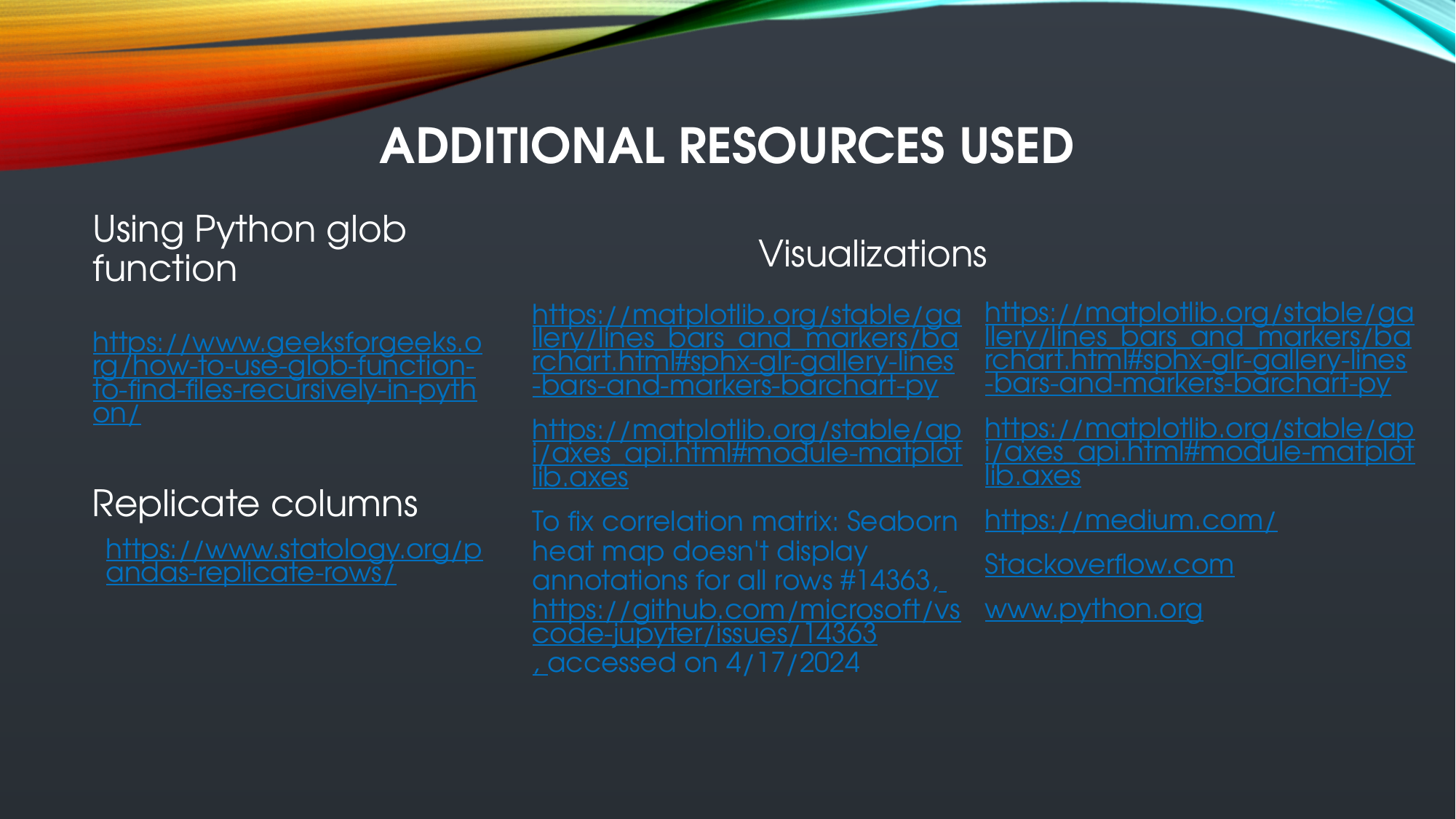

# ADDITIONAL RESOURCES USED
Using Python glob function
Visualizations

https://www.geeksforgeeks.org/how-to-use-glob-function-to-find-files-recursively-in-python/

https://matplotlib.org/stable/gallery/lines_bars_and_markers/barchart.html#sphx-glr-gallery-lines-bars-and-markers-barchart-py
https://matplotlib.org/stable/api/axes_api.html#module-matplotlib.axes
https://medium.com/
Stackoverflow.com
www.python.org

https://matplotlib.org/stable/gallery/lines_bars_and_markers/barchart.html#sphx-glr-gallery-lines-bars-and-markers-barchart-py
https://matplotlib.org/stable/api/axes_api.html#module-matplotlib.axes
To fix correlation matrix: Seaborn heat map doesn't display annotations for all rows #14363, https://github.com/microsoft/vscode-jupyter/issues/14363, accessed on 4/17/2024
Replicate columns
https://www.statology.org/pandas-replicate-rows/